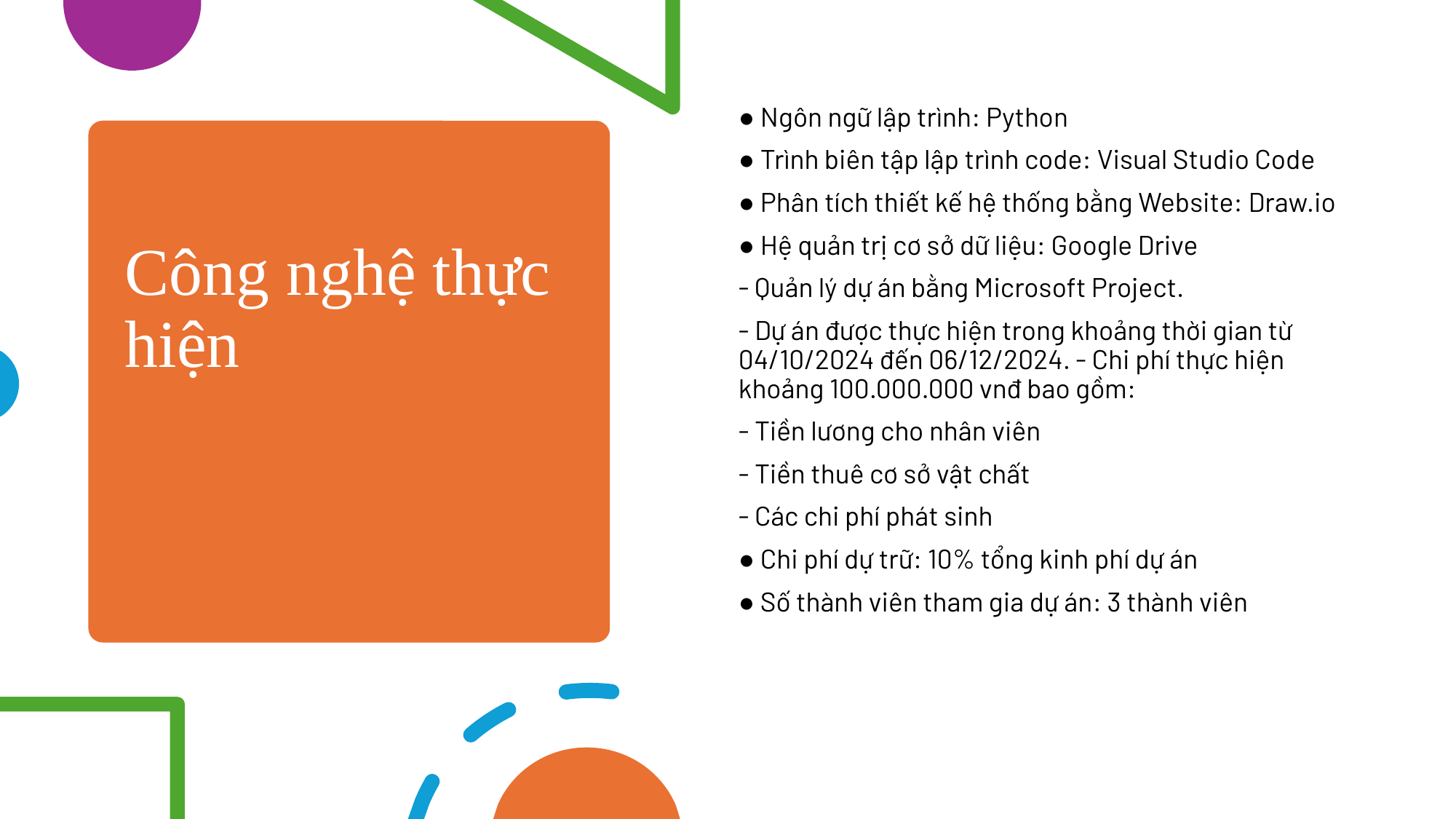

● Ngôn ngữ lập trình: Python
● Trình biên tập lập trình code: Visual Studio Code
● Phân tích thiết kế hệ thống bằng Website: Draw.io
● Hệ quản trị cơ sở dữ liệu: Google Drive
- Quản lý dự án bằng Microsoft Project.
- Dự án được thực hiện trong khoảng thời gian từ 04/10/2024 đến 06/12/2024. - Chi phí thực hiện khoảng 100.000.000 vnđ bao gồm:
- Tiền lương cho nhân viên
- Tiền thuê cơ sở vật chất
- Các chi phí phát sinh
● Chi phí dự trữ: 10% tổng kinh phí dự án
● Số thành viên tham gia dự án: 3 thành viên

# Công nghệ thực hiện